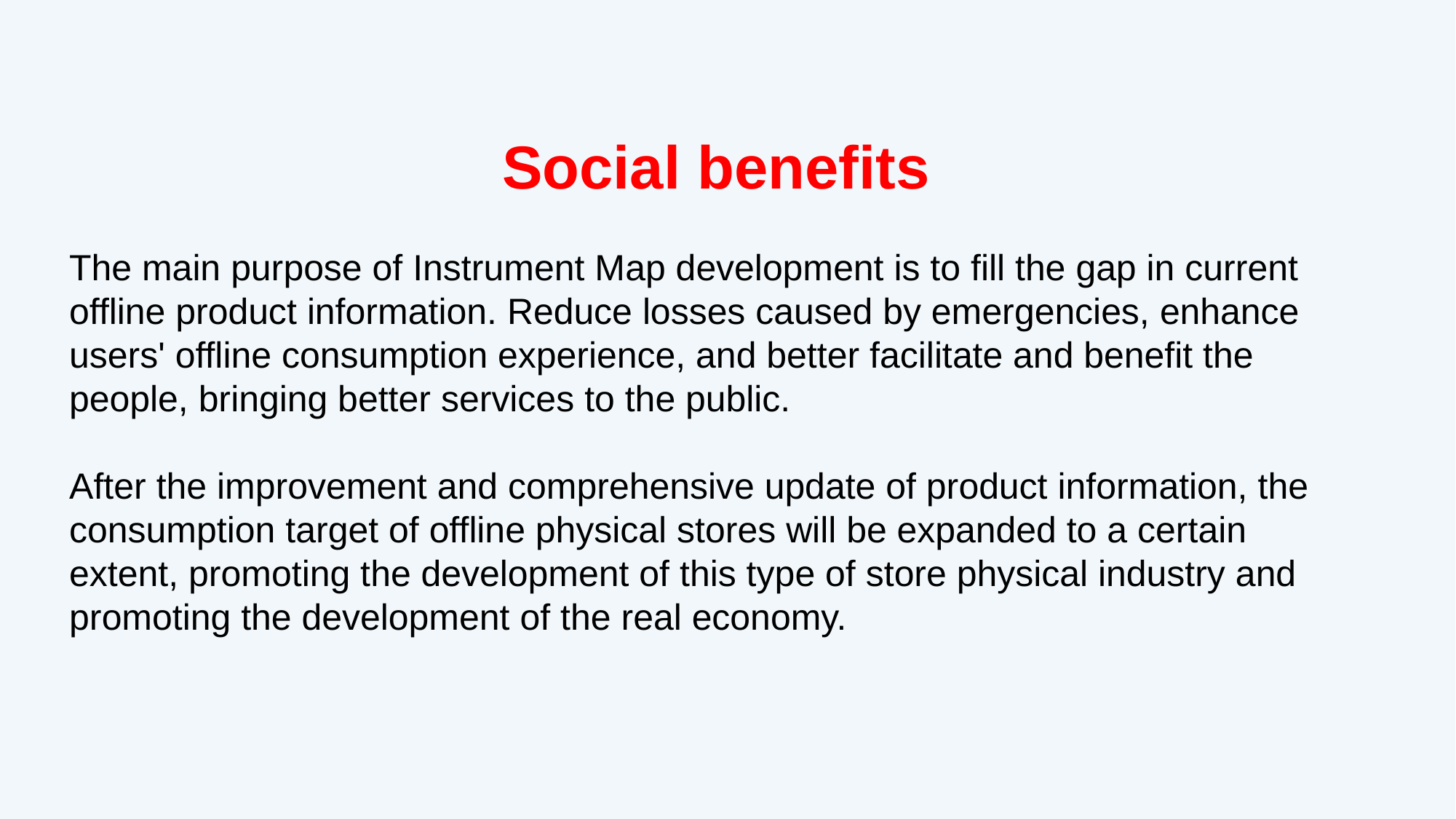

Social benefits

The main purpose of Instrument Map development is to fill the gap in current offline product information. Reduce losses caused by emergencies, enhance users' offline consumption experience, and better facilitate and benefit the people, bringing better services to the public.

After the improvement and comprehensive update of product information, the consumption target of offline physical stores will be expanded to a certain extent, promoting the development of this type of store physical industry and promoting the development of the real economy.